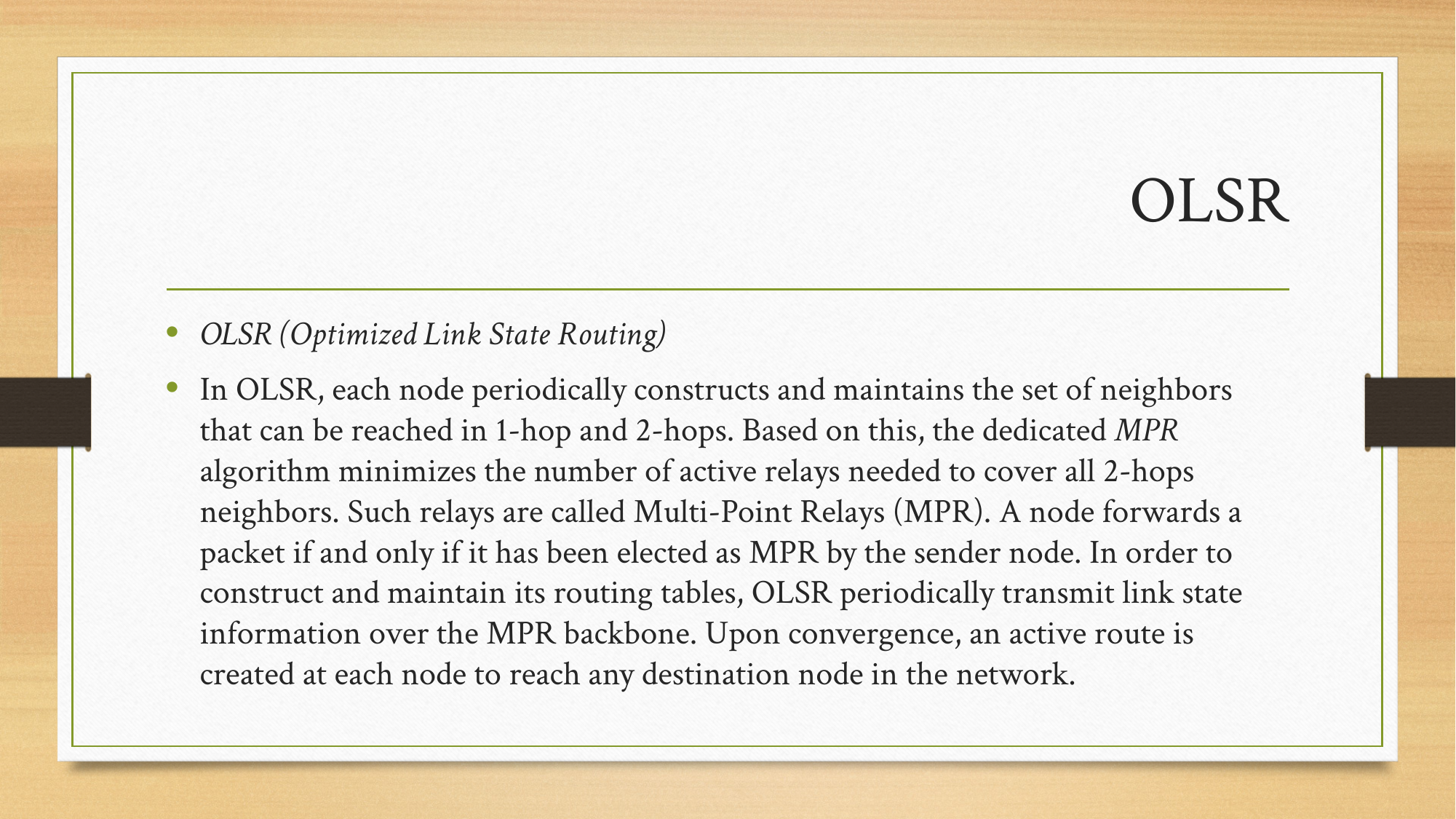

# OLSR
OLSR (Optimized Link State Routing)
In OLSR, each node periodically constructs and maintains the set of neighbors that can be reached in 1-hop and 2-hops. Based on this, the dedicated MPR algorithm minimizes the number of active relays needed to cover all 2-hops neighbors. Such relays are called Multi-Point Relays (MPR). A node forwards a packet if and only if it has been elected as MPR by the sender node. In order to construct and maintain its routing tables, OLSR periodically transmit link state information over the MPR backbone. Upon convergence, an active route is created at each node to reach any destination node in the network.